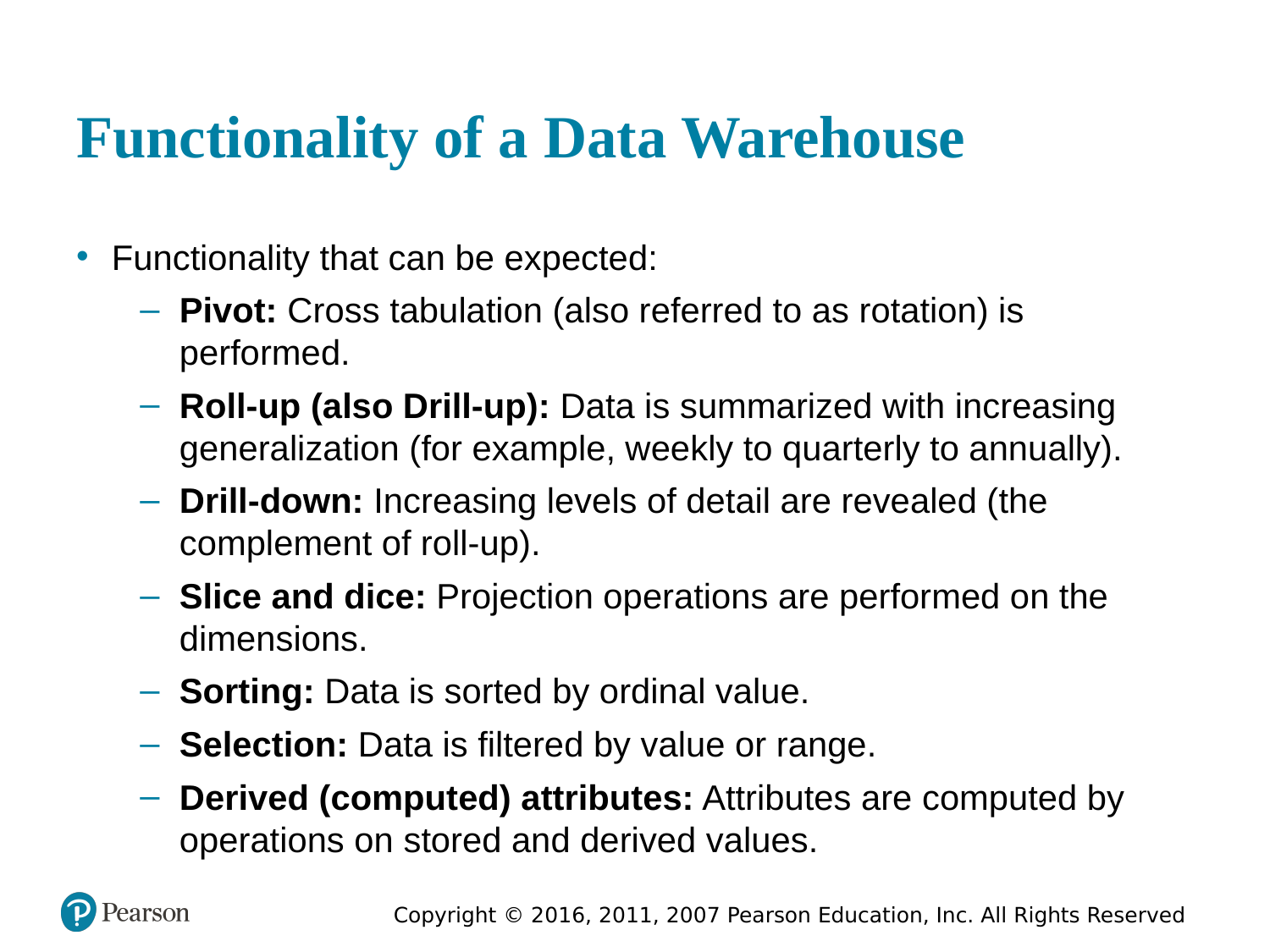

# Functionality of a Data Warehouse
Functionality that can be expected:
Pivot: Cross tabulation (also referred to as rotation) is performed.
Roll-up (also Drill-up): Data is summarized with increasing generalization (for example, weekly to quarterly to annually).
Drill-down: Increasing levels of detail are revealed (the complement of roll-up).
Slice and dice: Projection operations are performed on the dimensions.
Sorting: Data is sorted by ordinal value.
Selection: Data is filtered by value or range.
Derived (computed) attributes: Attributes are computed by operations on stored and derived values.